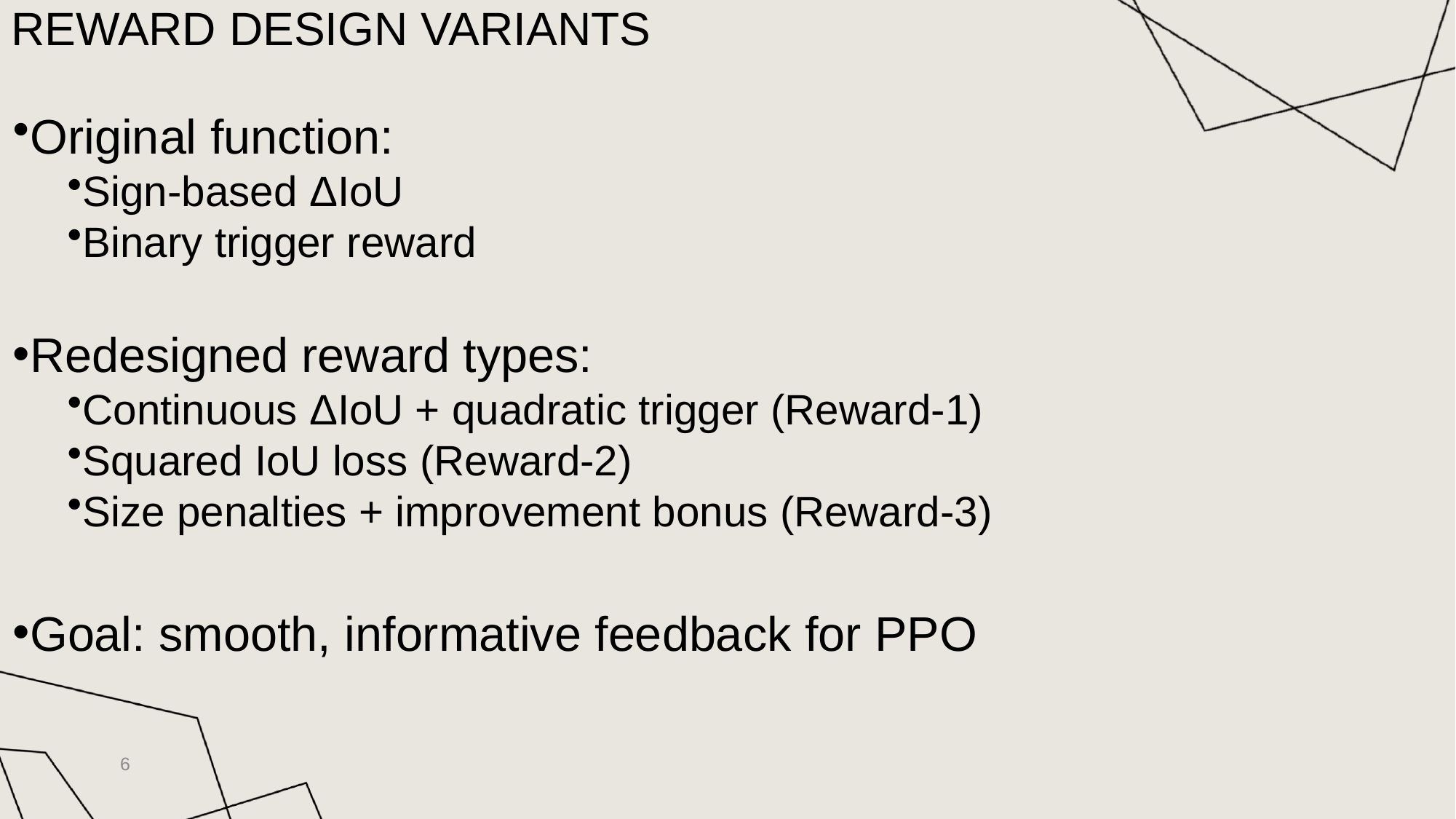

# Reward design variants
Original function:
Sign-based ΔIoU
Binary trigger reward

Redesigned reward types:
Continuous ΔIoU + quadratic trigger (Reward-1)
Squared IoU loss (Reward-2)
Size penalties + improvement bonus (Reward-3)

Goal: smooth, informative feedback for PPO
6